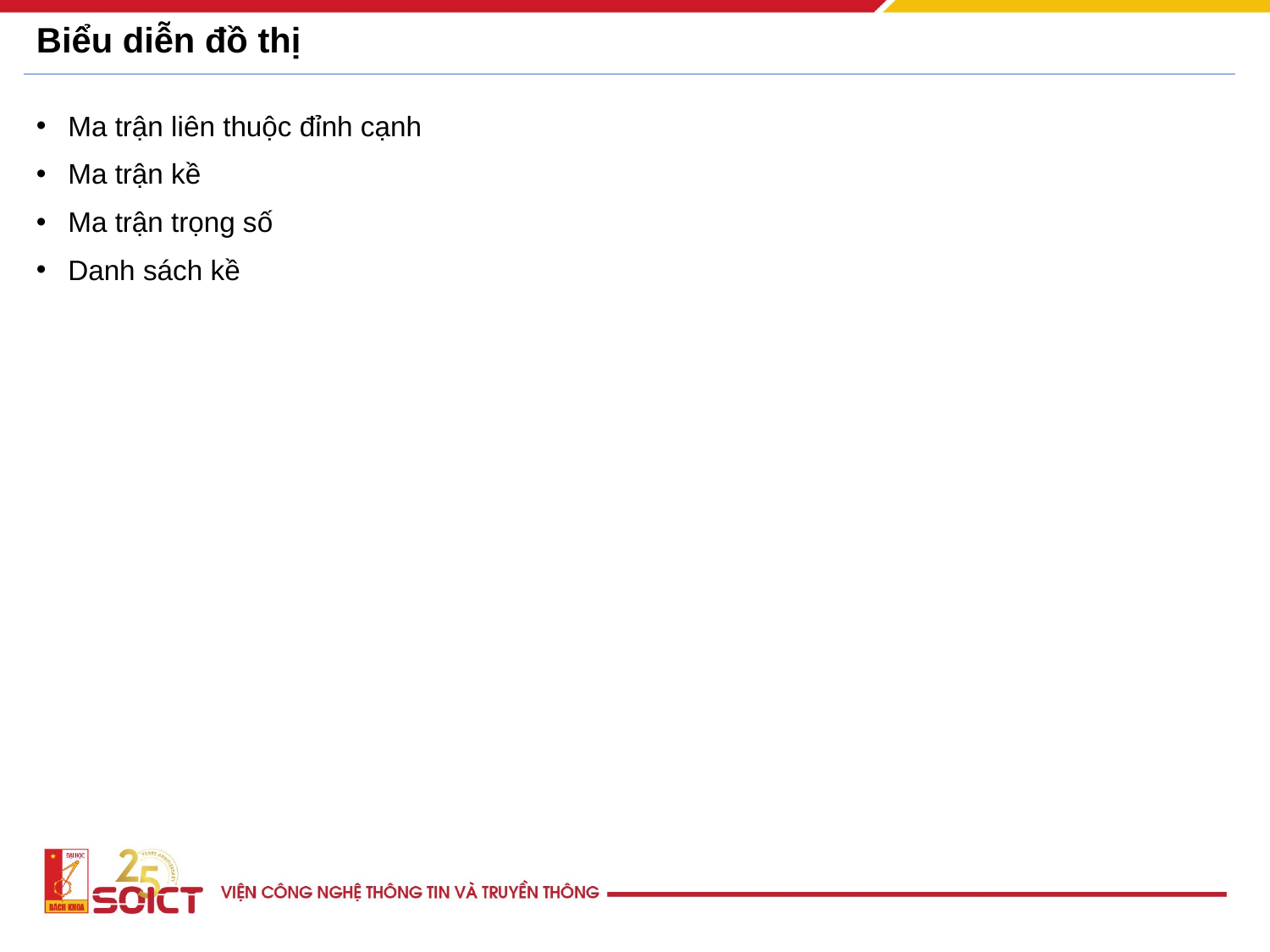

# Biểu diễn đồ thị
Ma trận liên thuộc đỉnh cạnh
Ma trận kề
Ma trận trọng số
Danh sách kề